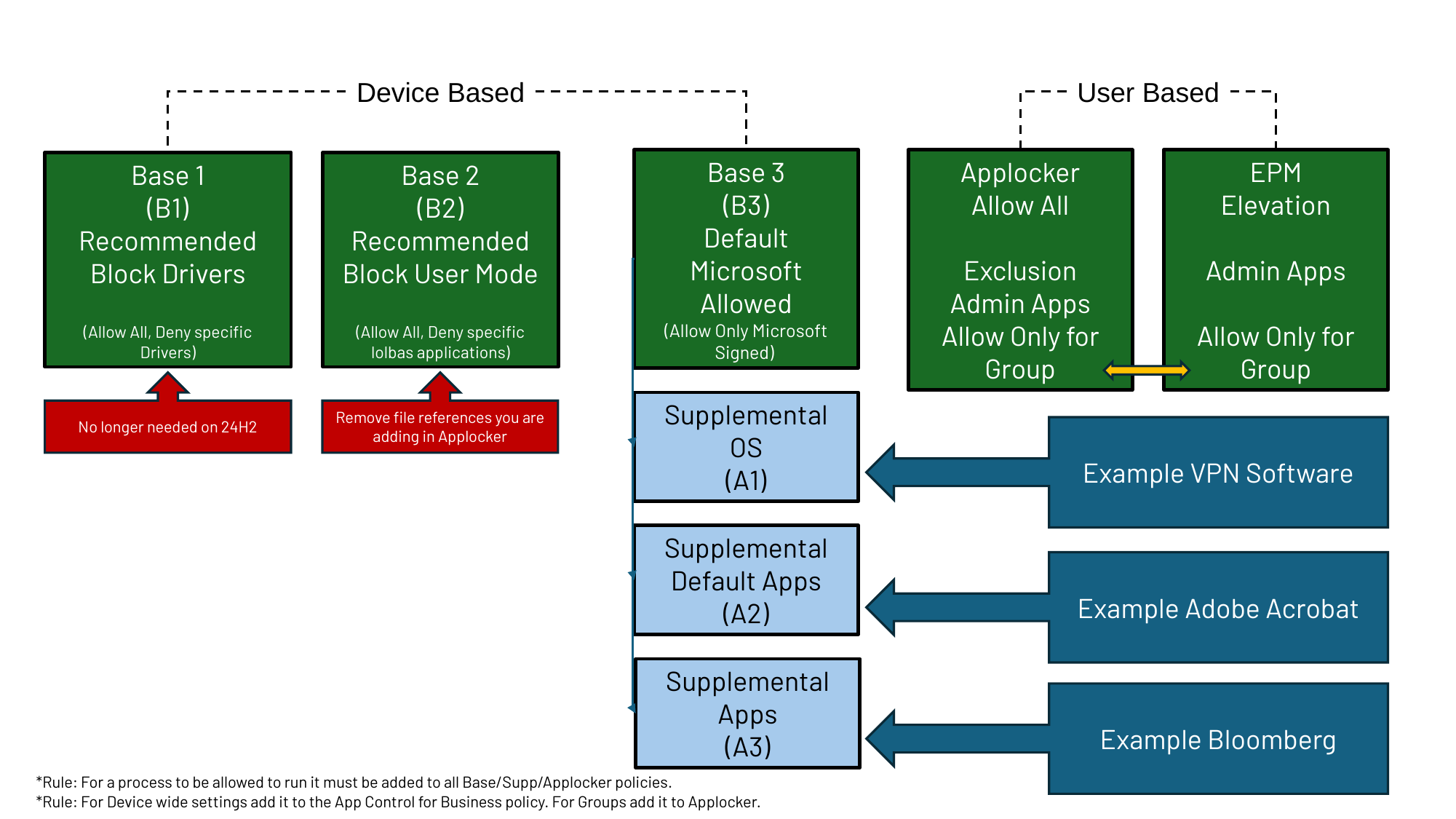

Device Based
User Based
Applocker
Allow All

Exclusion
Admin Apps
Allow Only for Group
EPM
Elevation

Admin Apps

Allow Only for Group
Base 3
(B3)
Default
Microsoft
Allowed
(Allow Only Microsoft Signed)
Base 1
(B1)
Recommended Block Drivers

(Allow All, Deny specific Drivers)
Base 2
(B2)
Recommended Block User Mode

(Allow All, Deny specific lolbas applications)
Supplemental
OS
(A1)
Supplemental
Default Apps
(A2)
Supplemental
Apps
(A3)

No longer needed on 24H2
Remove file references you are adding in Applocker
Example VPN Software
Example Adobe Acrobat
Example Bloomberg
*Rule: For a process to be allowed to run it must be added to all Base/Supp/Applocker policies.
*Rule: For Device wide settings add it to the App Control for Business policy. For Groups add it to Applocker.